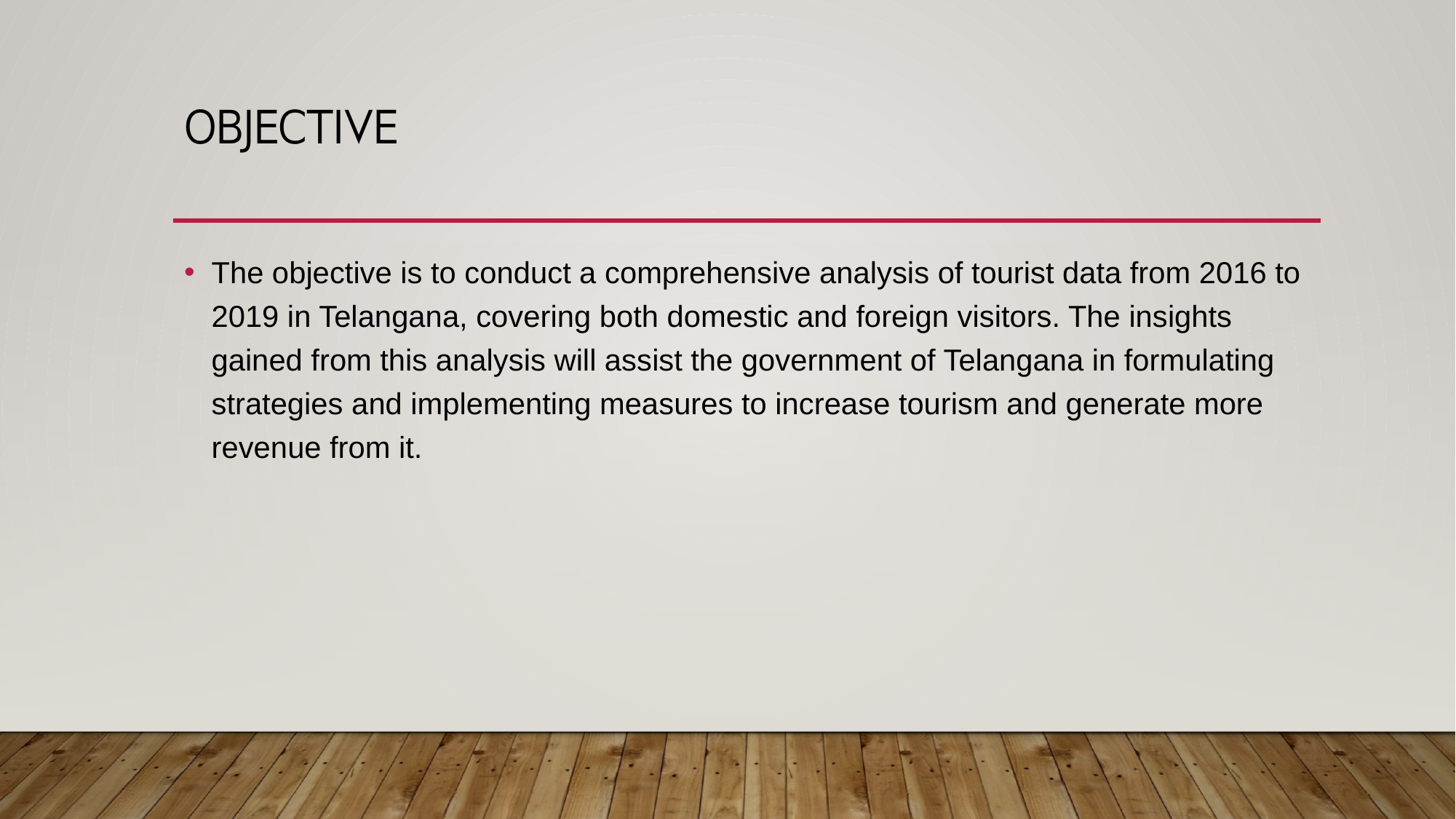

# Objective
The objective is to conduct a comprehensive analysis of tourist data from 2016 to 2019 in Telangana, covering both domestic and foreign visitors. The insights gained from this analysis will assist the government of Telangana in formulating strategies and implementing measures to increase tourism and generate more revenue from it.